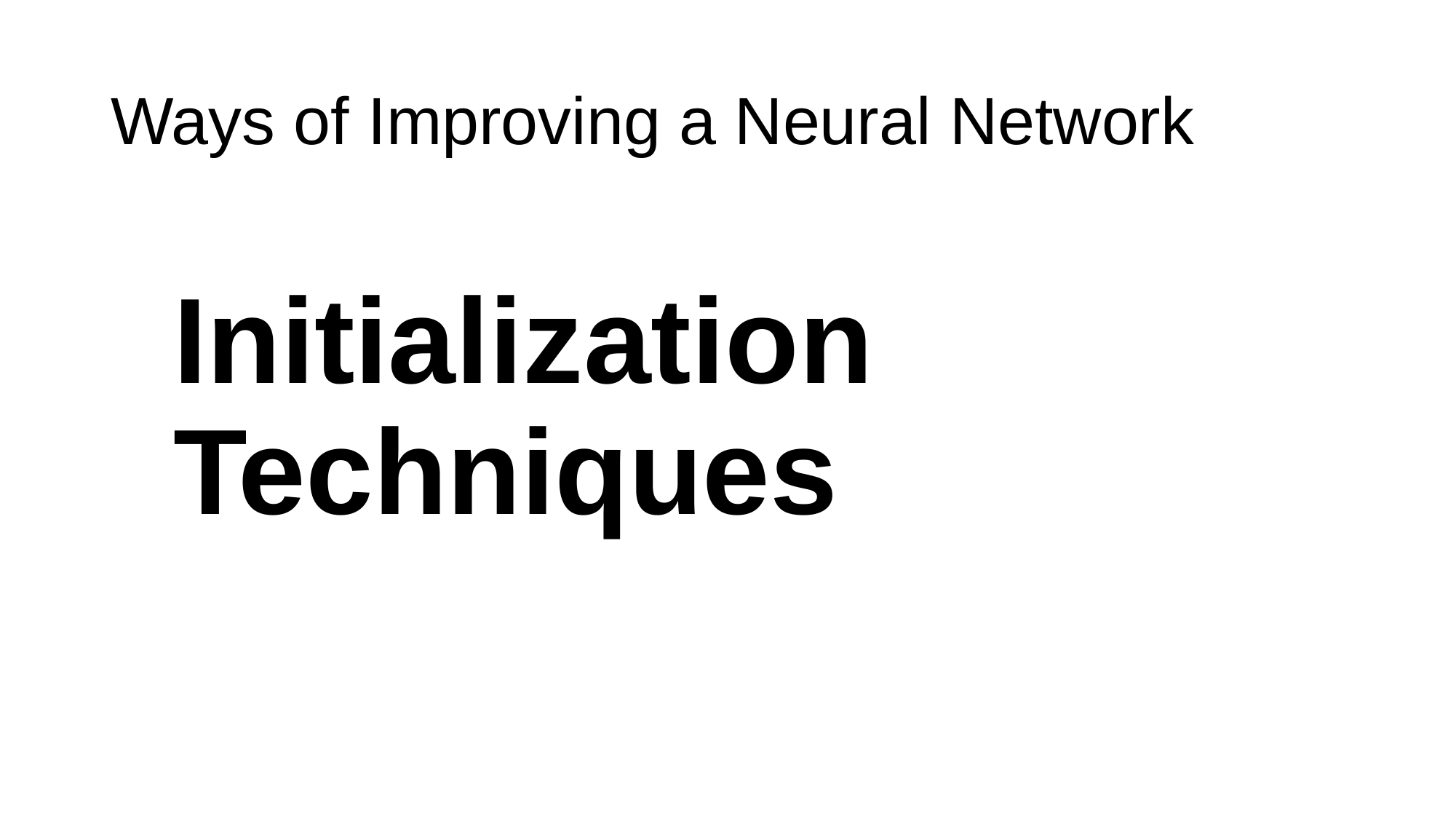

# Ways of Improving a Neural Network
Initialization Techniques